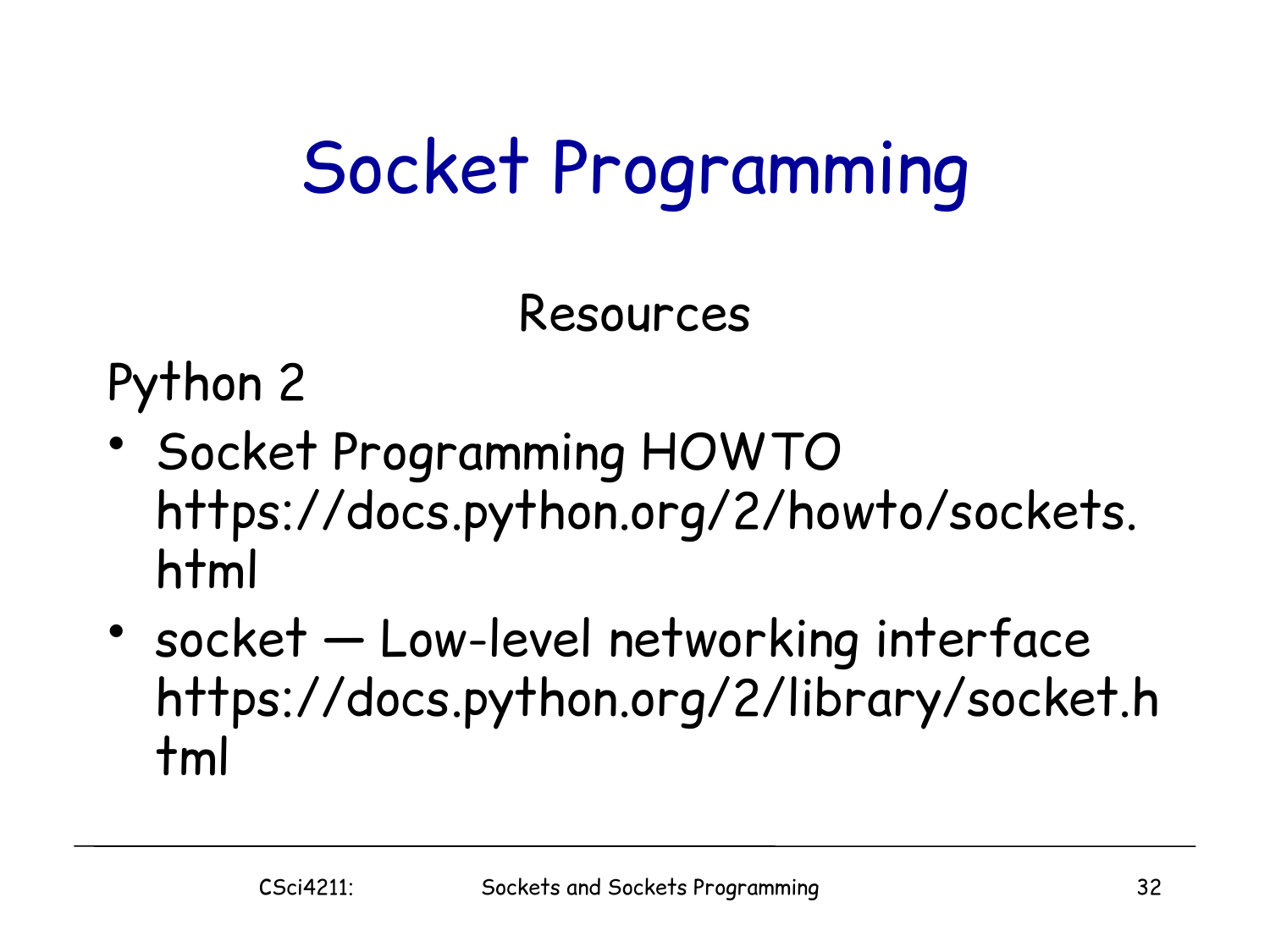

# Socket Programming
Resources
Python 2
Socket Programming HOWTO
https://docs.python.org/2/howto/sockets.html
socket — Low-level networking interface
https://docs.python.org/2/library/socket.html
CSci4211:                    Sockets and Sockets Programming
32